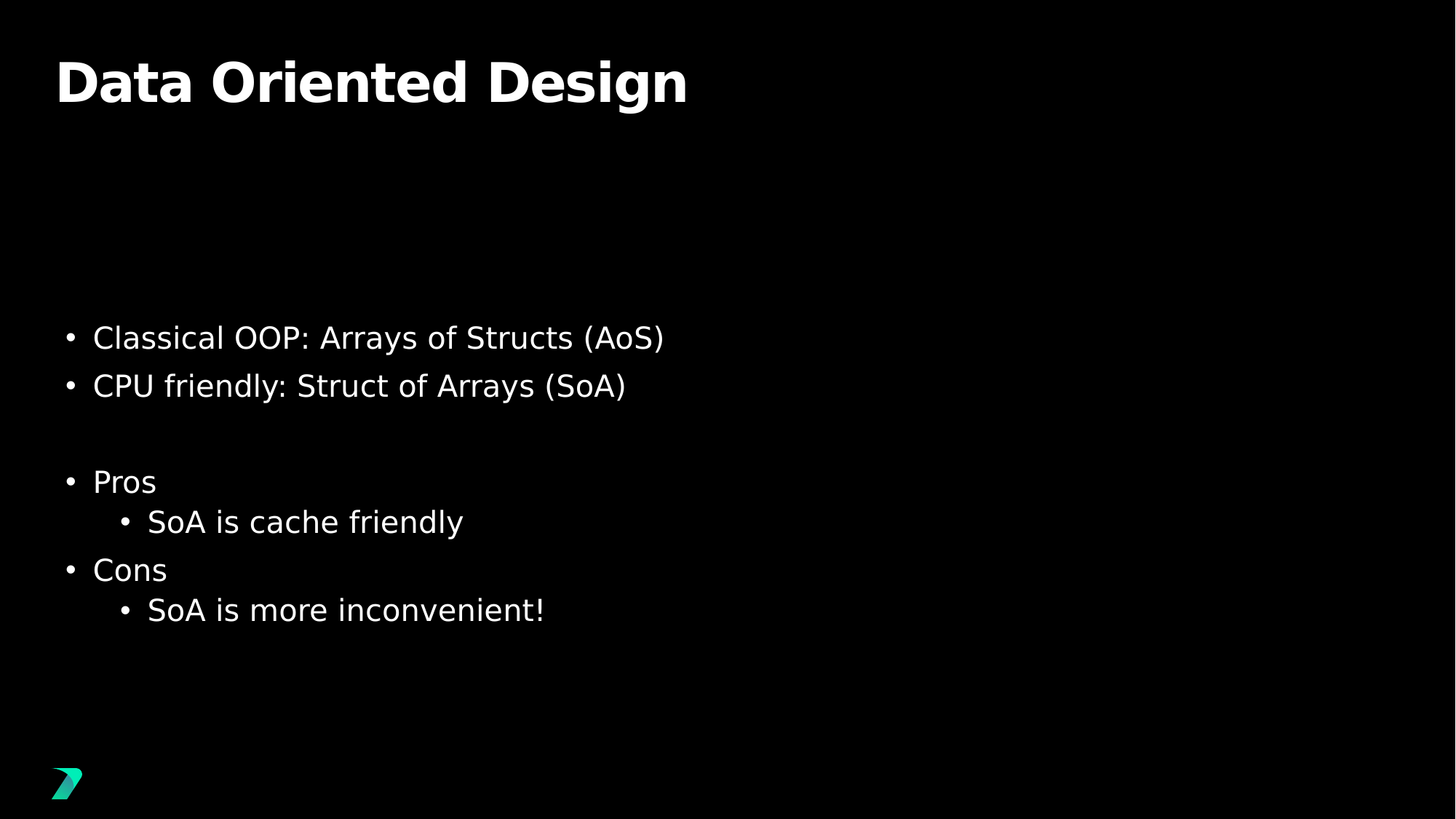

# Data Oriented Design

Classical OOP: Arrays of Structs (AoS)
CPU friendly: Struct of Arrays (SoA)

Pros
SoA is cache friendly
Cons
SoA is more inconvenient!